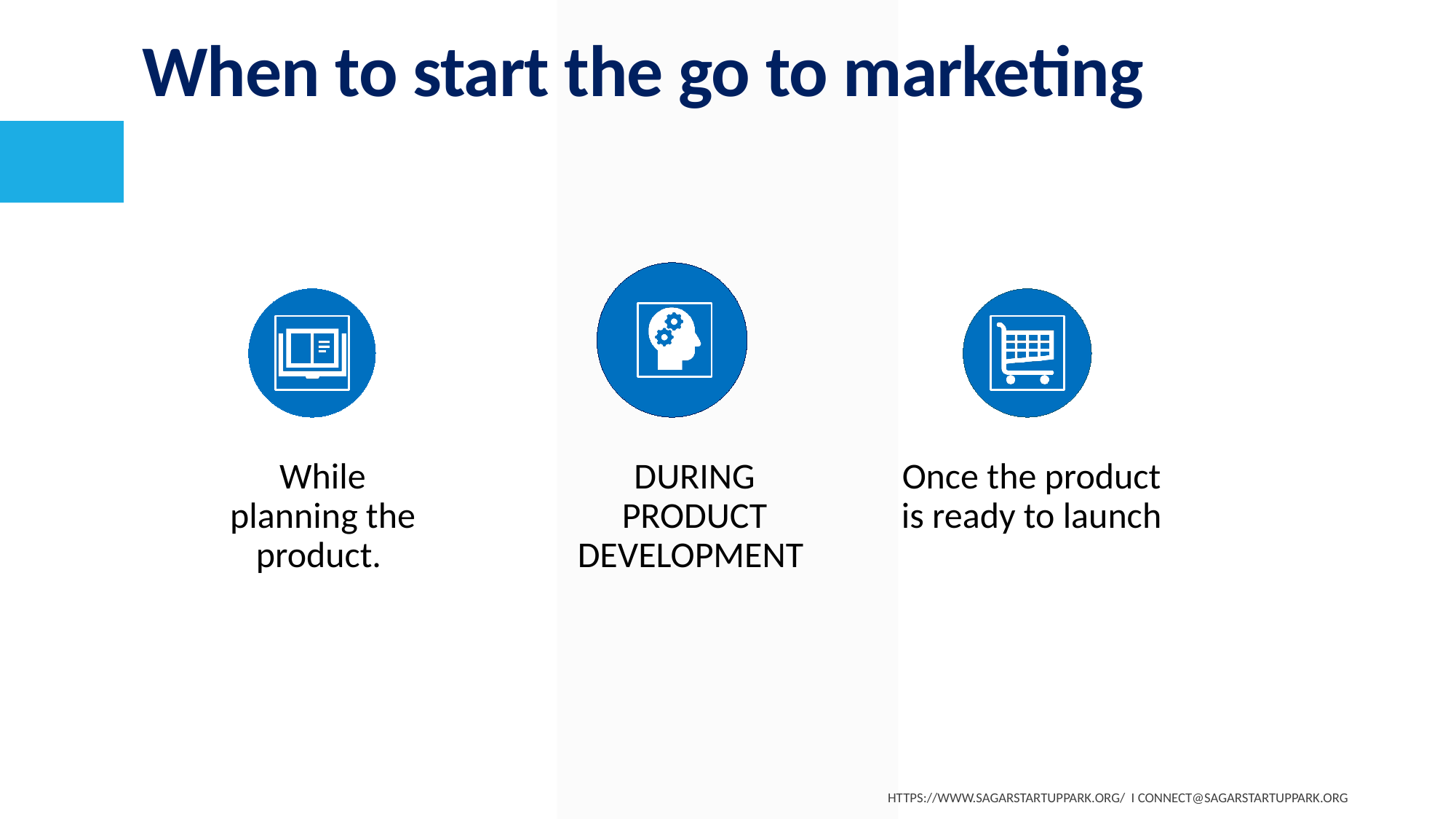

# When to start the go to marketing

While planning the product.

DURING PRODUCT DEVELOPMENT
Once the product is ready to launch

https://www.sagarstartuppark.org/  I connect@sagarstartuppark.org